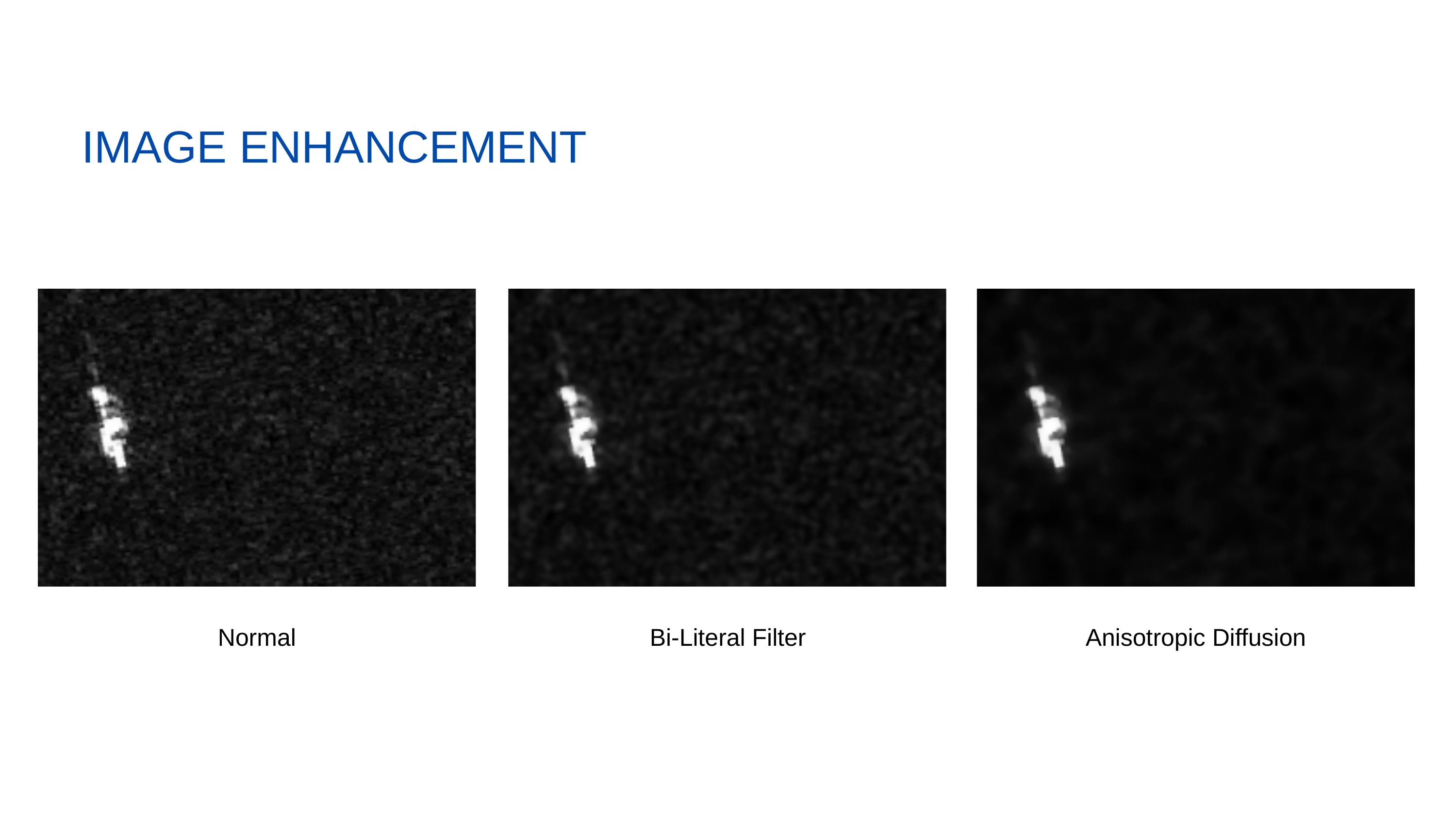

IMAGE ENHANCEMENT

Normal
Bi-Literal Filter
Anisotropic Diffusion